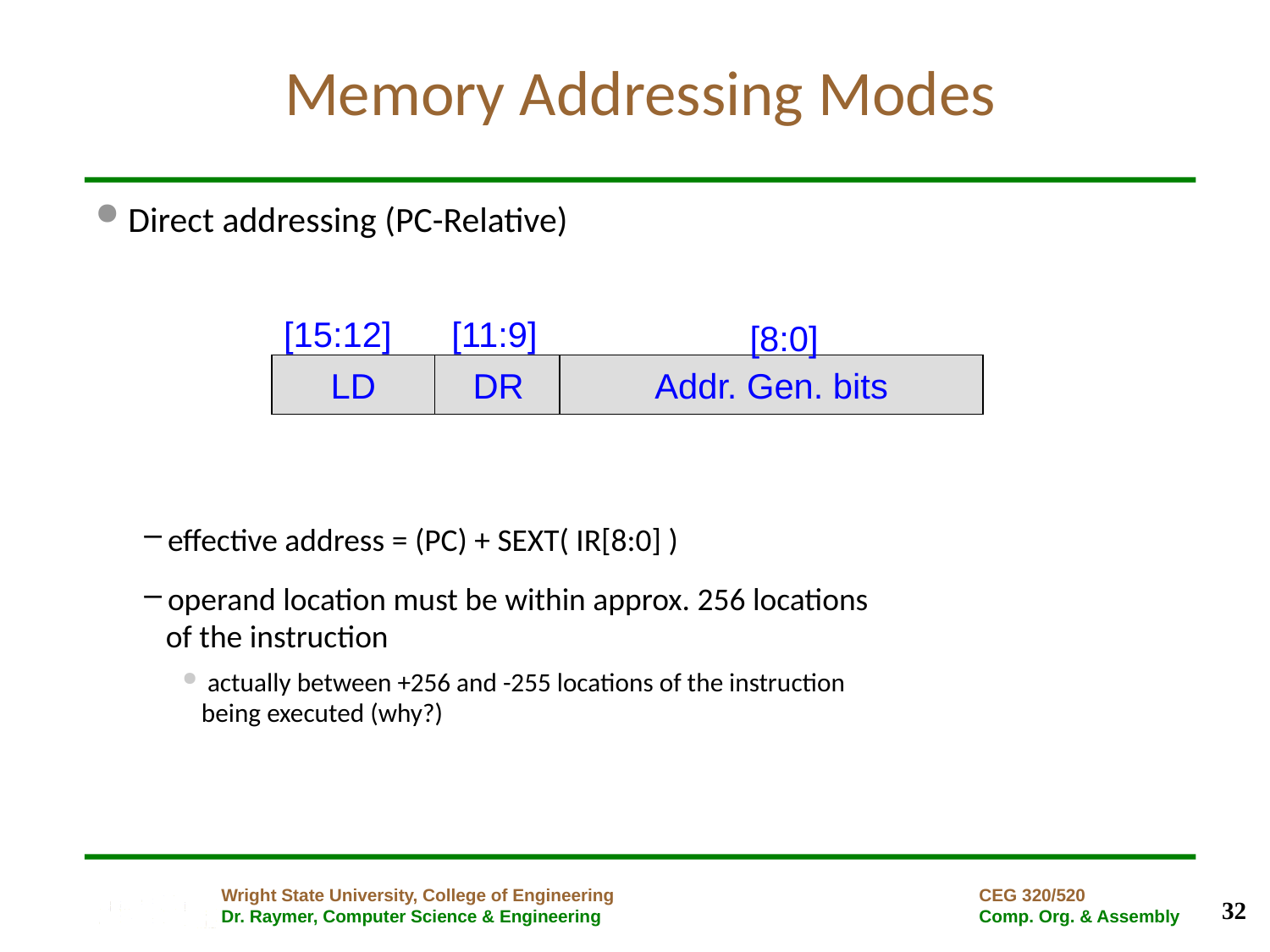

# Memory Addressing Modes
Direct addressing (PC-Relative)

effective address = (PC) + SEXT( IR[8:0] )
operand location must be within approx. 256 locations
   of the instruction
actually between +256 and -255 locations of the instruction
   being executed (why?)
[15:12]
[11:9]
[8:0]
LD
DR
Addr. Gen. bits